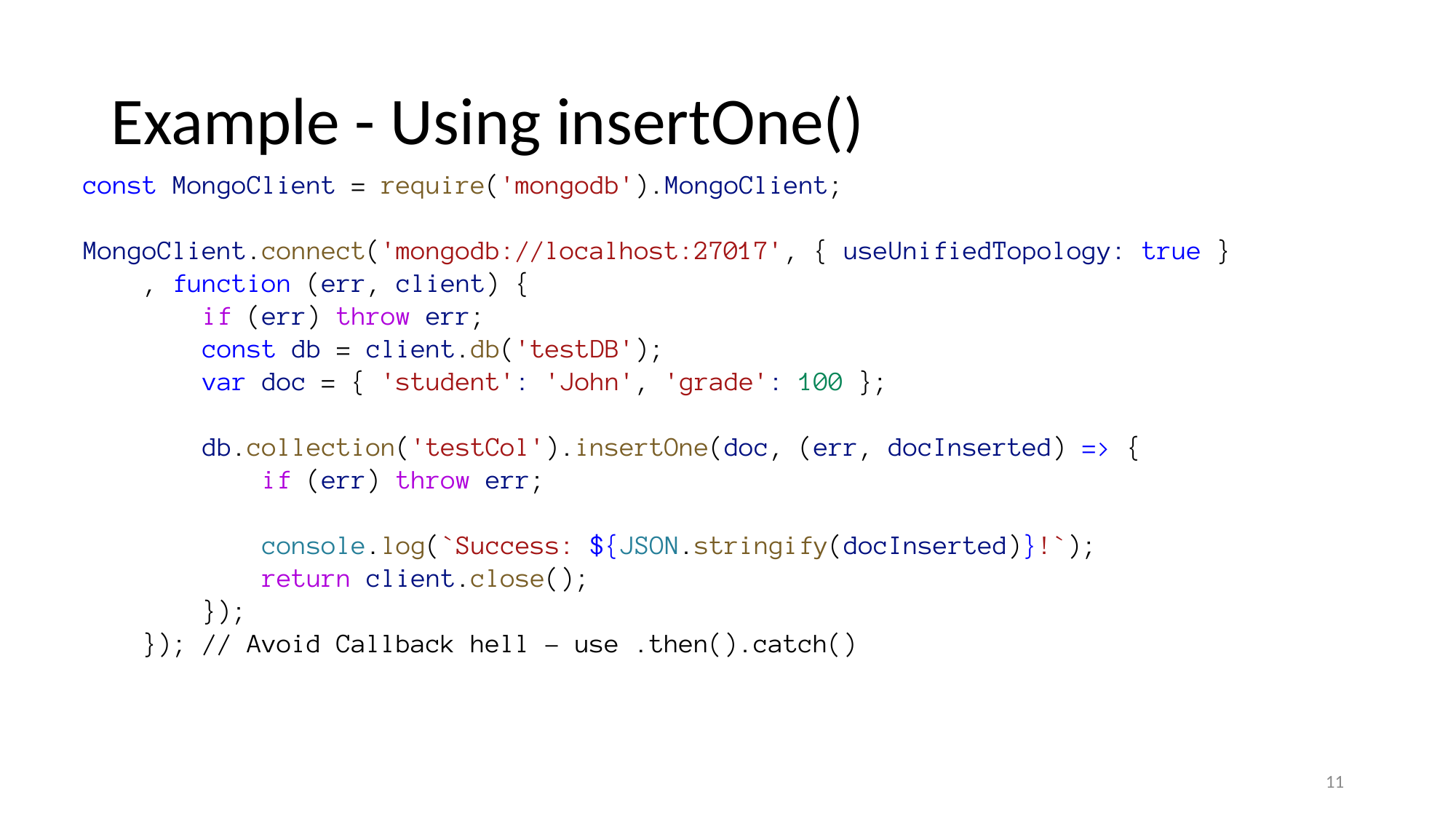

# Example - Using insertOne()
const MongoClient = require('mongodb').MongoClient;
MongoClient.connect('mongodb://localhost:27017', { useUnifiedTopology: true }
    , function (err, client) {
        if (err) throw err;
        const db = client.db('testDB');
        var doc = { 'student': 'John', 'grade': 100 };
        db.collection('testCol').insertOne(doc, (err, docInserted) => {
            if (err) throw err;
            console.log(`Success: ${JSON.stringify(docInserted)}!`);
            return client.close();
        });
    }); // Avoid Callback hell – use .then().catch()

11